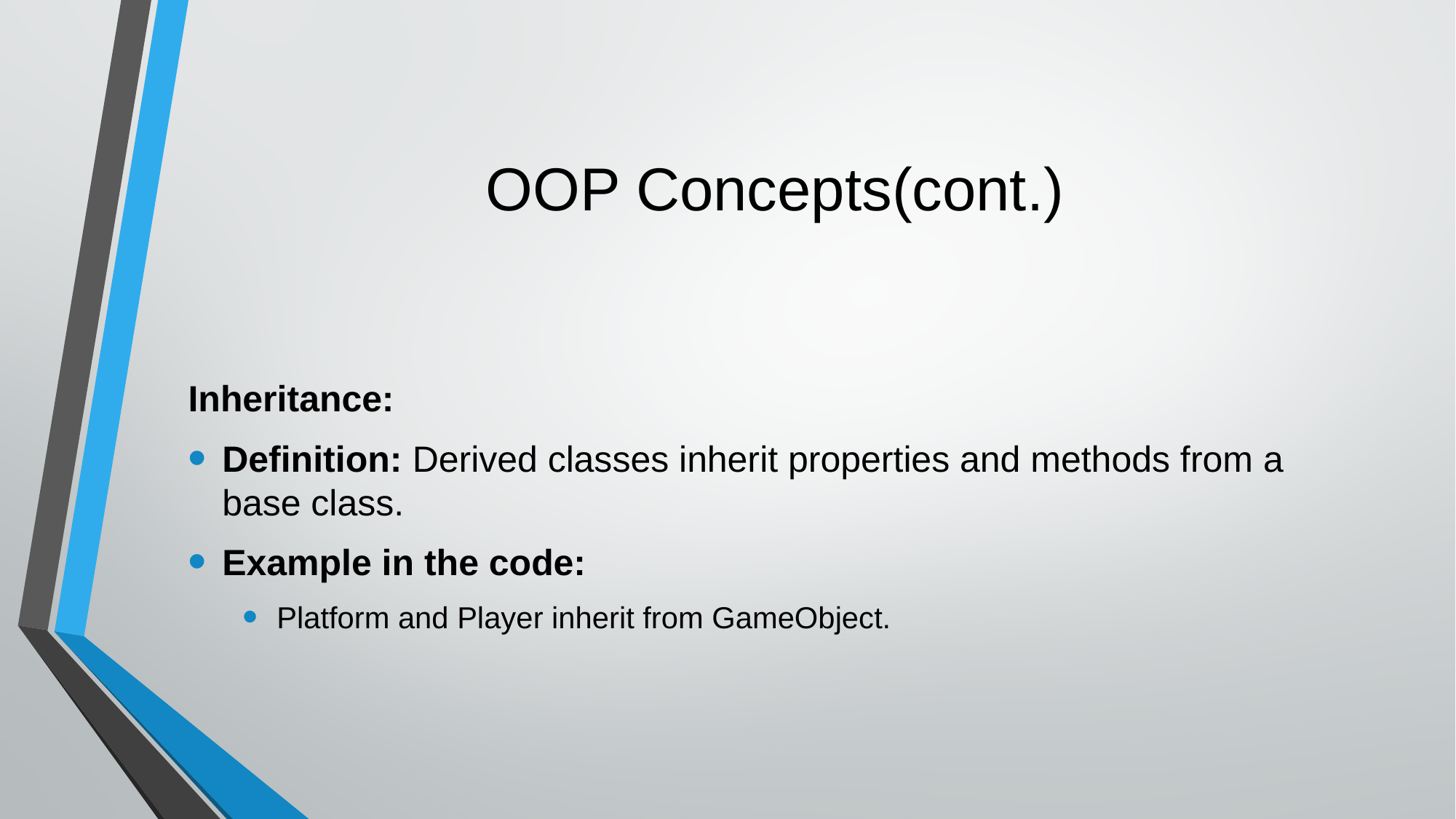

# OOP Concepts(cont.)
Inheritance:
Definition: Derived classes inherit properties and methods from a base class.
Example in the code:
Platform and Player inherit from GameObject.